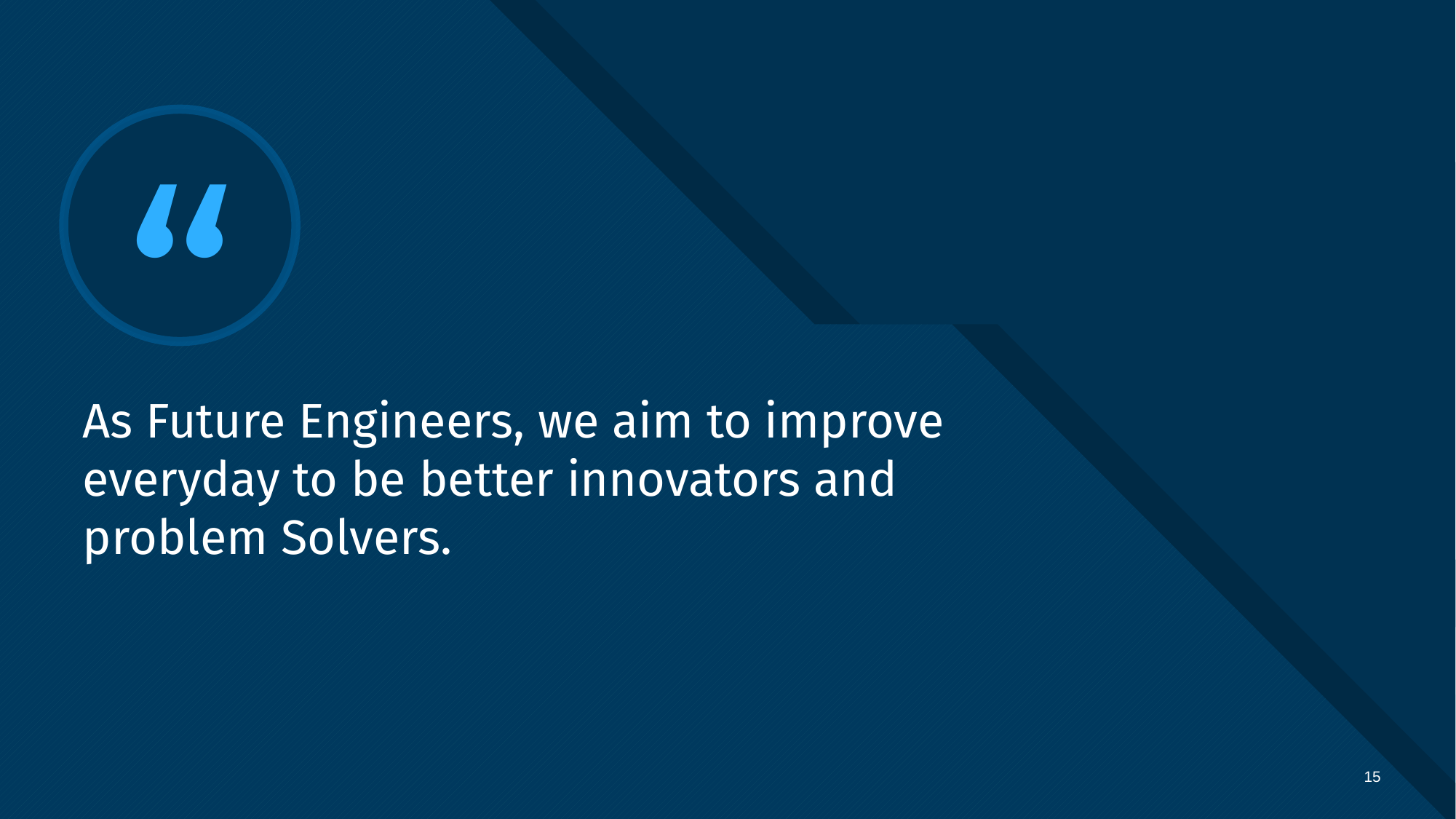

# As Future Engineers, we aim to improve everyday to be better innovators and problem Solvers.
15